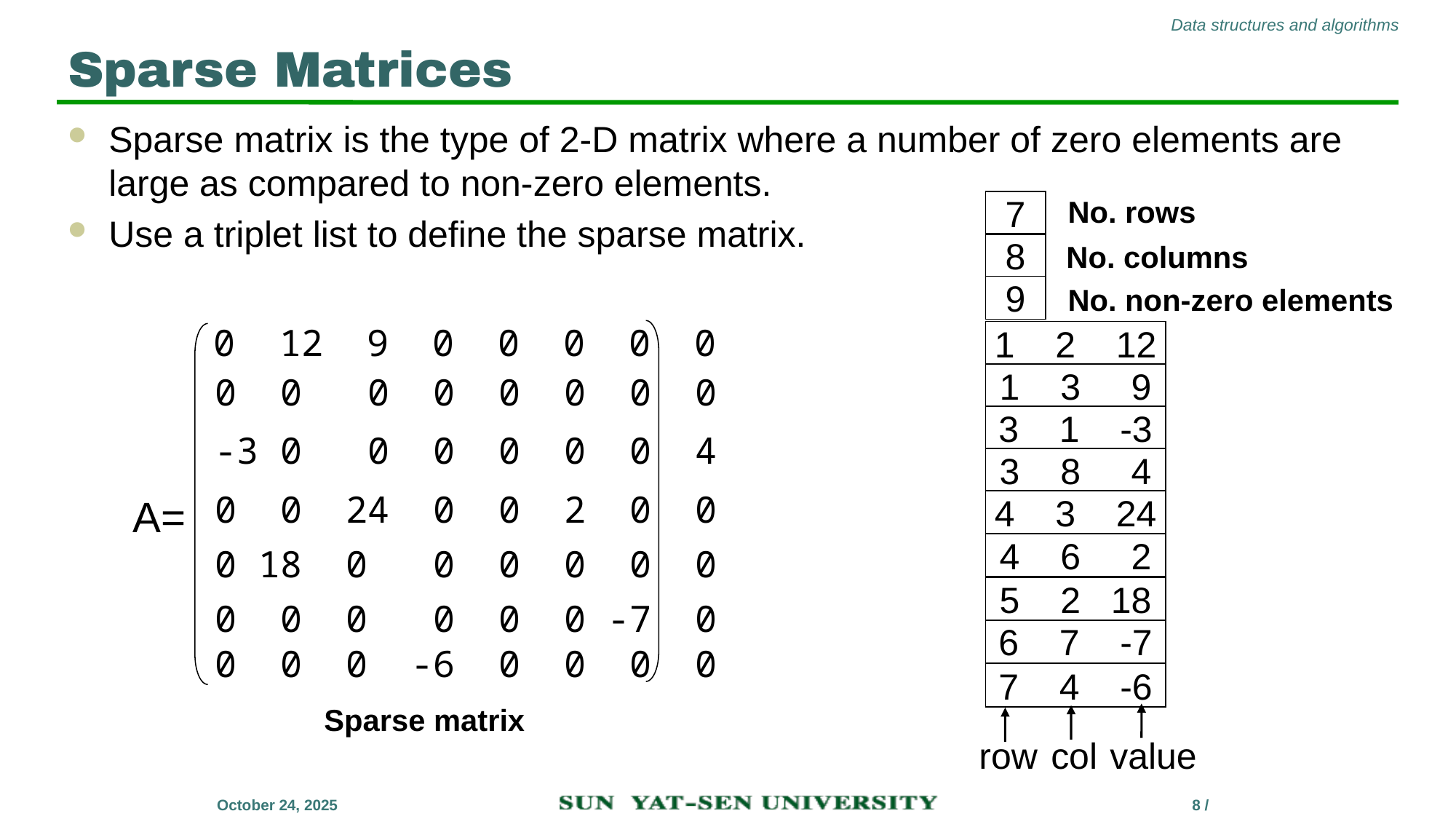

# Sparse Matrices
Sparse matrix is the type of 2-D matrix where a number of zero elements are large as compared to non-zero elements.
Use a triplet list to define the sparse matrix.
No. rows
7
8
No. columns
9
No. non-zero elements
1    2    12
1    3     9
3    1    -3
3    8     4
4    3    24
4    6     2
5    2   18
6    7    -7
7    4    -6

col
value
row
0  12  9  0  0  0  0  0

0  0   0  0  0  0  0  0
-3 0   0  0  0  0  0  4
0  0  24  0  0  2  0  0
A=
0 18  0   0  0  0  0  0
0  0  0   0  0  0 -7  0
0  0  0  -6  0  0  0  0
Sparse matrix